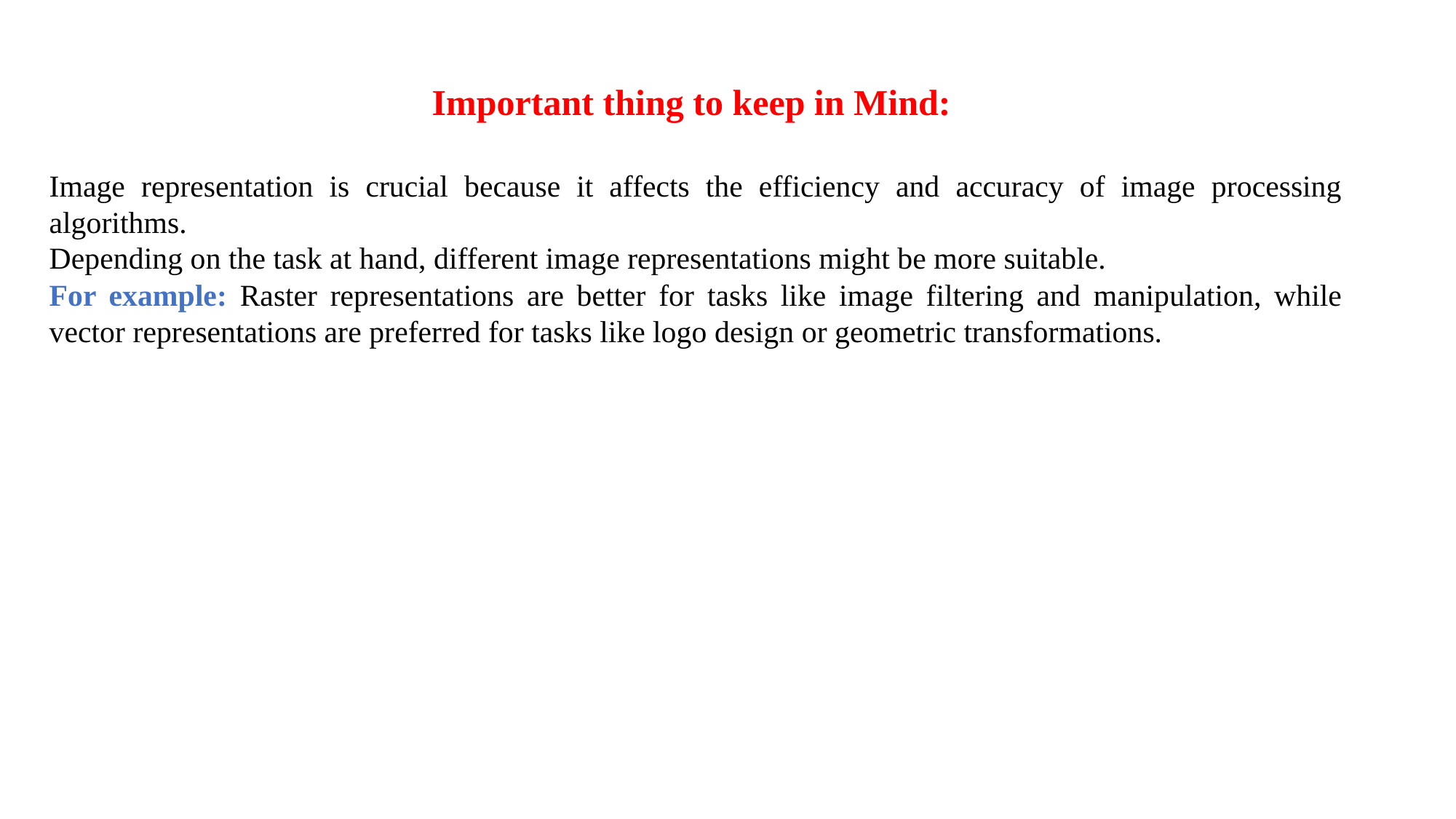

Important thing to keep in Mind:

Image representation is crucial because it affects the efficiency and accuracy of image processing algorithms.
Depending on the task at hand, different image representations might be more suitable.
For example: Raster representations are better for tasks like image filtering and manipulation, while vector representations are preferred for tasks like logo design or geometric transformations.